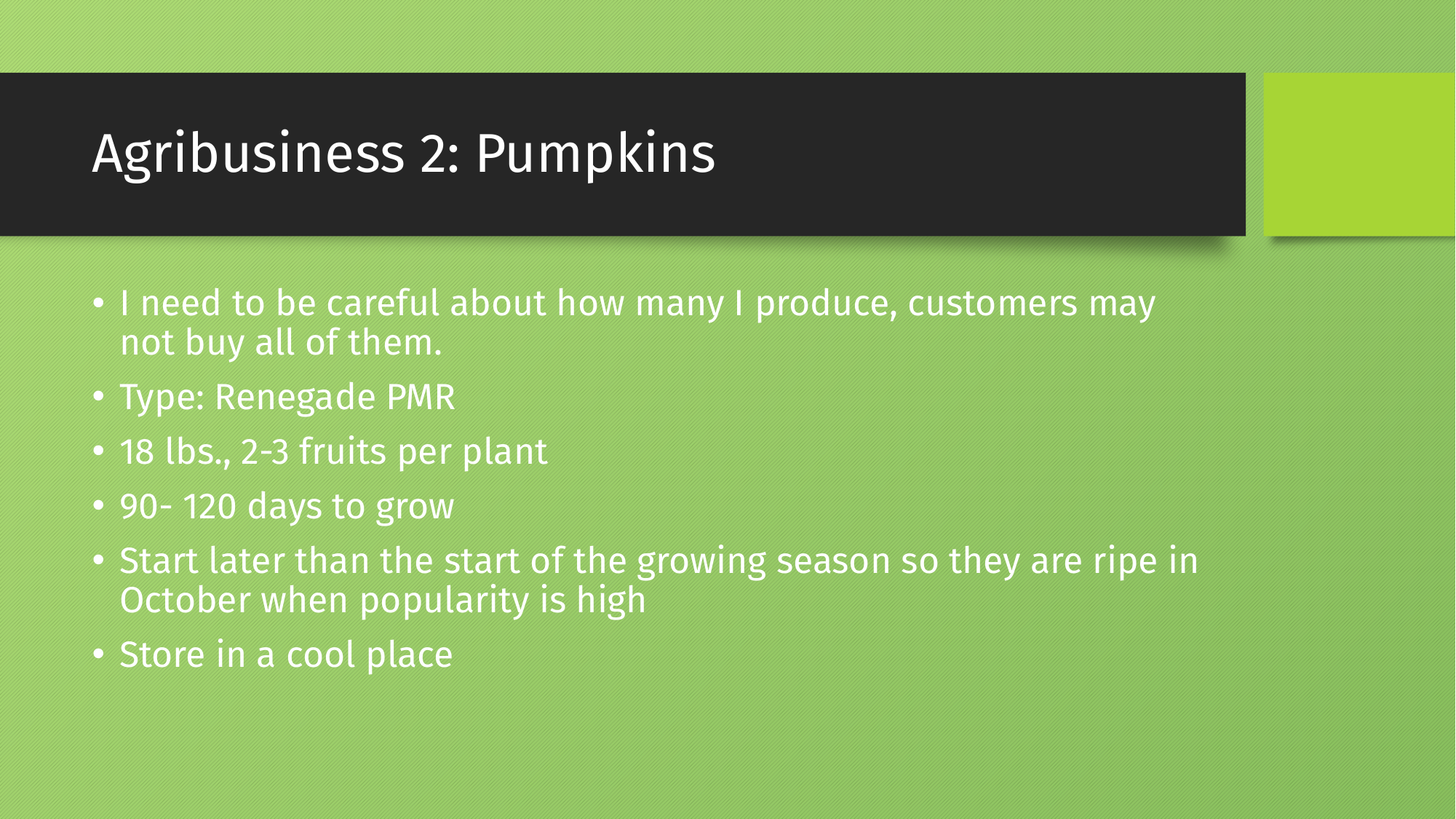

# Agribusiness 2: Pumpkins
I need to be careful about how many I produce, customers may not buy all of them.
Type: Renegade PMR
18 lbs., 2-3 fruits per plant
90- 120 days to grow
Start later than the start of the growing season so they are ripe in October when popularity is high
Store in a cool place